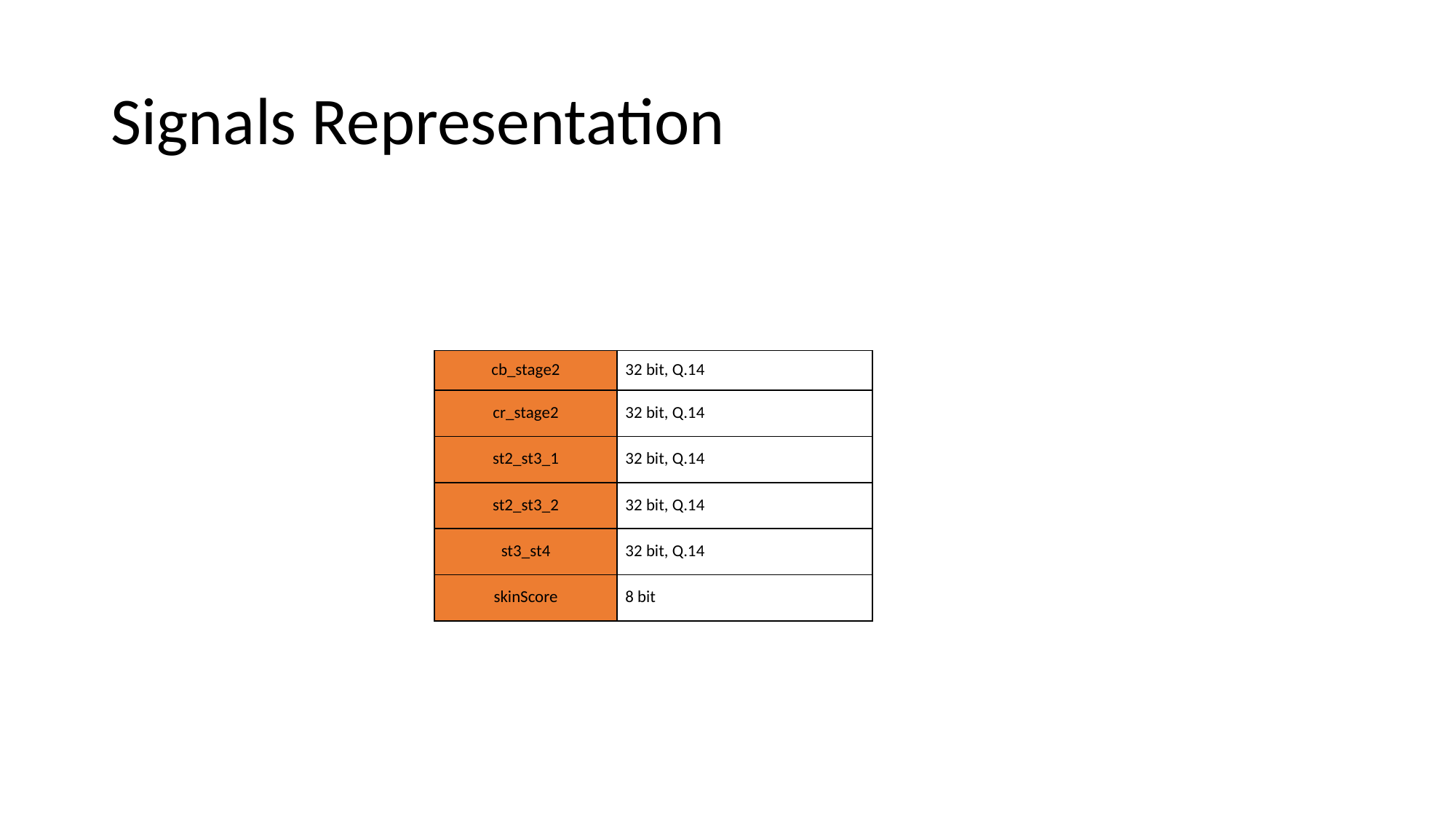

# Signals Representation
| cb\_stage2 | 32 bit, Q.14 |
| --- | --- |
| cr\_stage2 | 32 bit, Q.14 |
| st2\_st3\_1 | 32 bit, Q.14 |
| st2\_st3\_2 | 32 bit, Q.14 |
| st3\_st4 | 32 bit, Q.14 |
| skinScore | 8 bit |